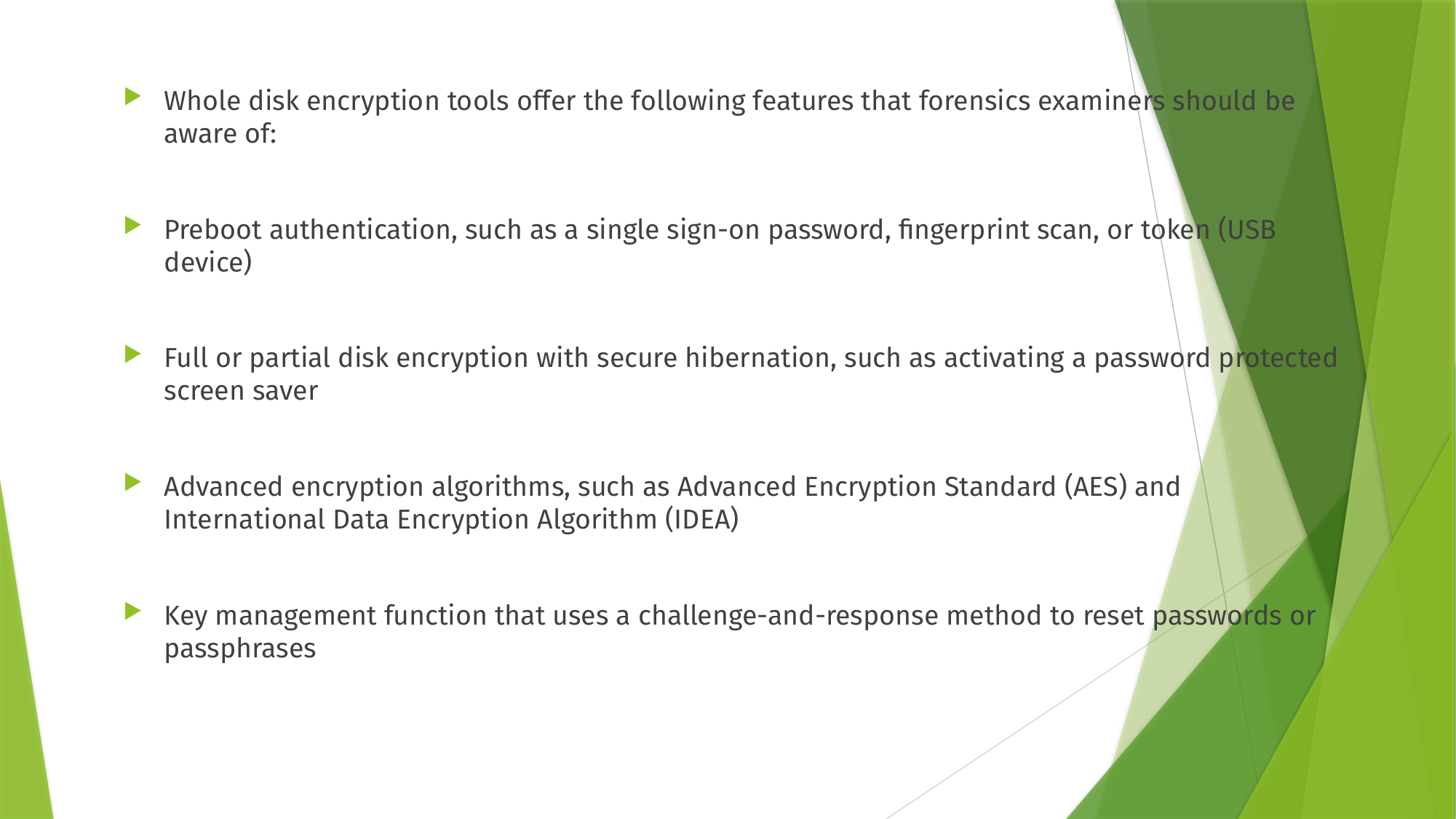

Whole disk encryption tools offer the following features that forensics examiners should be aware of:

Preboot authentication, such as a single sign-on password, fingerprint scan, or token (USB device)

Full or partial disk encryption with secure hibernation, such as activating a password protected screen saver

Advanced encryption algorithms, such as Advanced Encryption Standard (AES) and International Data Encryption Algorithm (IDEA)

Key management function that uses a challenge-and-response method to reset passwords or passphrases